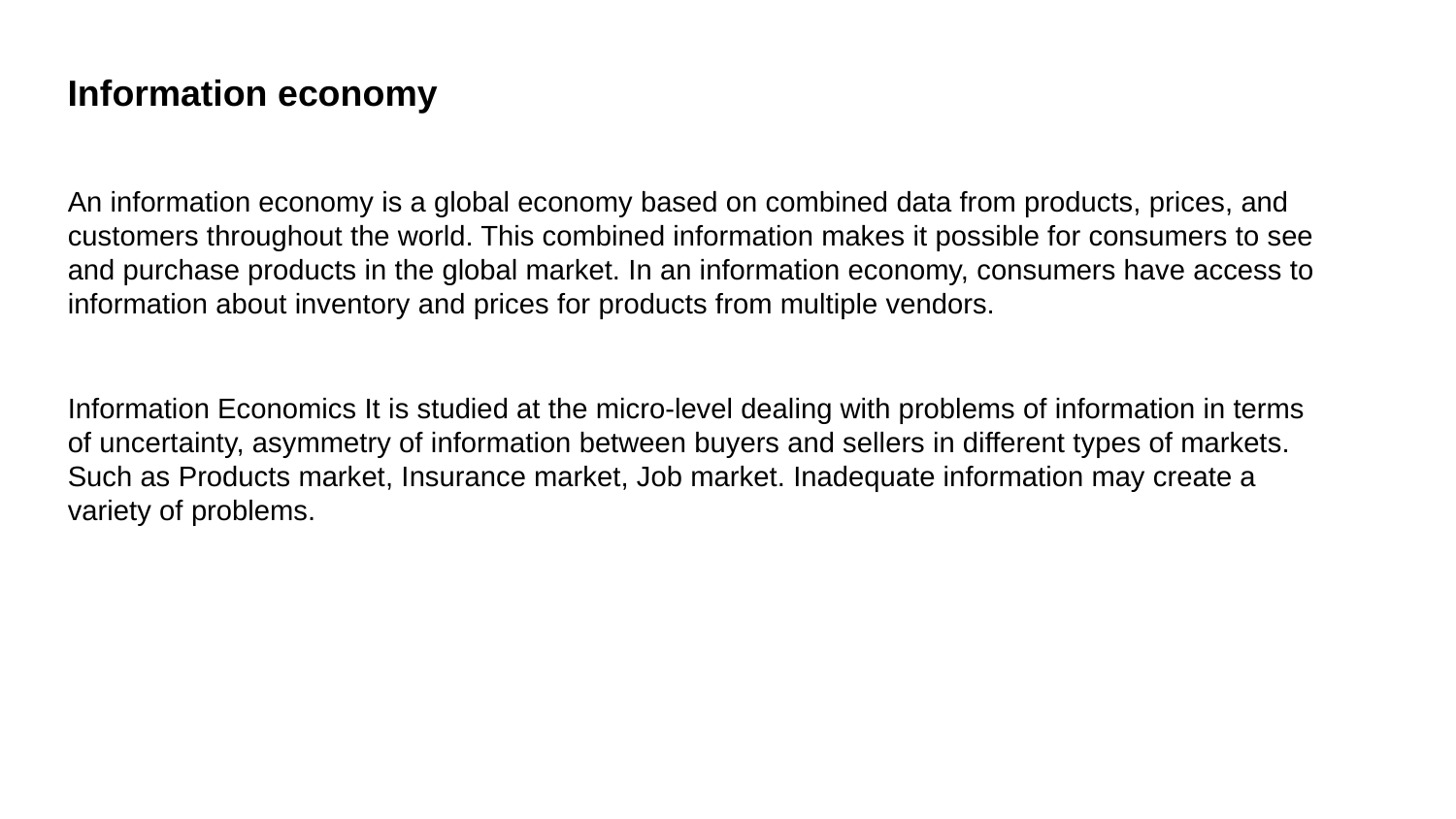

Information economy
An information economy is a global economy based on combined data from products, prices, and customers throughout the world. This combined information makes it possible for consumers to see and purchase products in the global market. In an information economy, consumers have access to information about inventory and prices for products from multiple vendors.
Information Economics It is studied at the micro-level dealing with problems of information in terms of uncertainty, asymmetry of information between buyers and sellers in different types of markets. Such as Products market, Insurance market, Job market. Inadequate information may create a variety of problems.